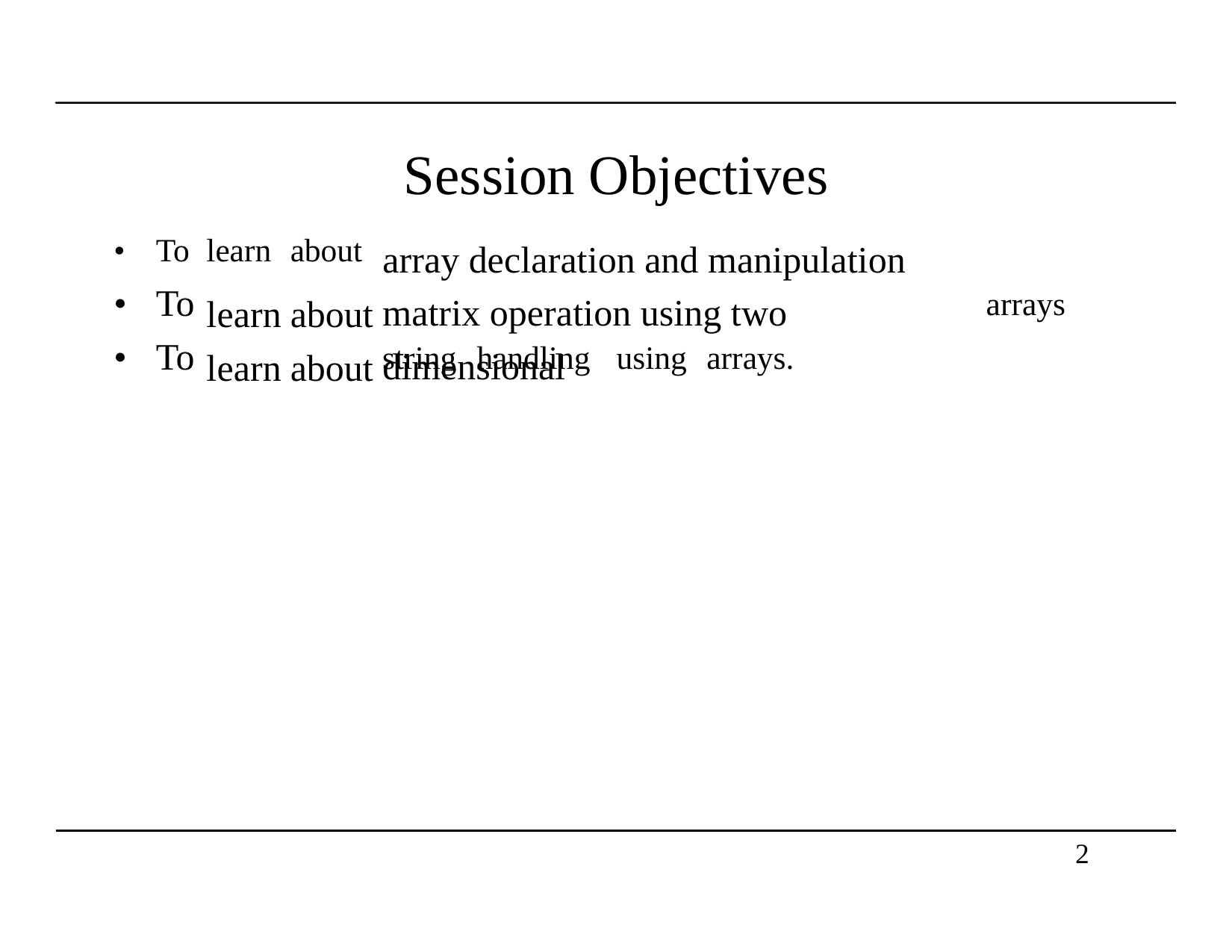

Session Objectives
array declaration and manipulation matrix operation using two dimensional
•
•
•
To
To
To
learn
learn learn
about
about about
arrays
string
handling
using
arrays.

2